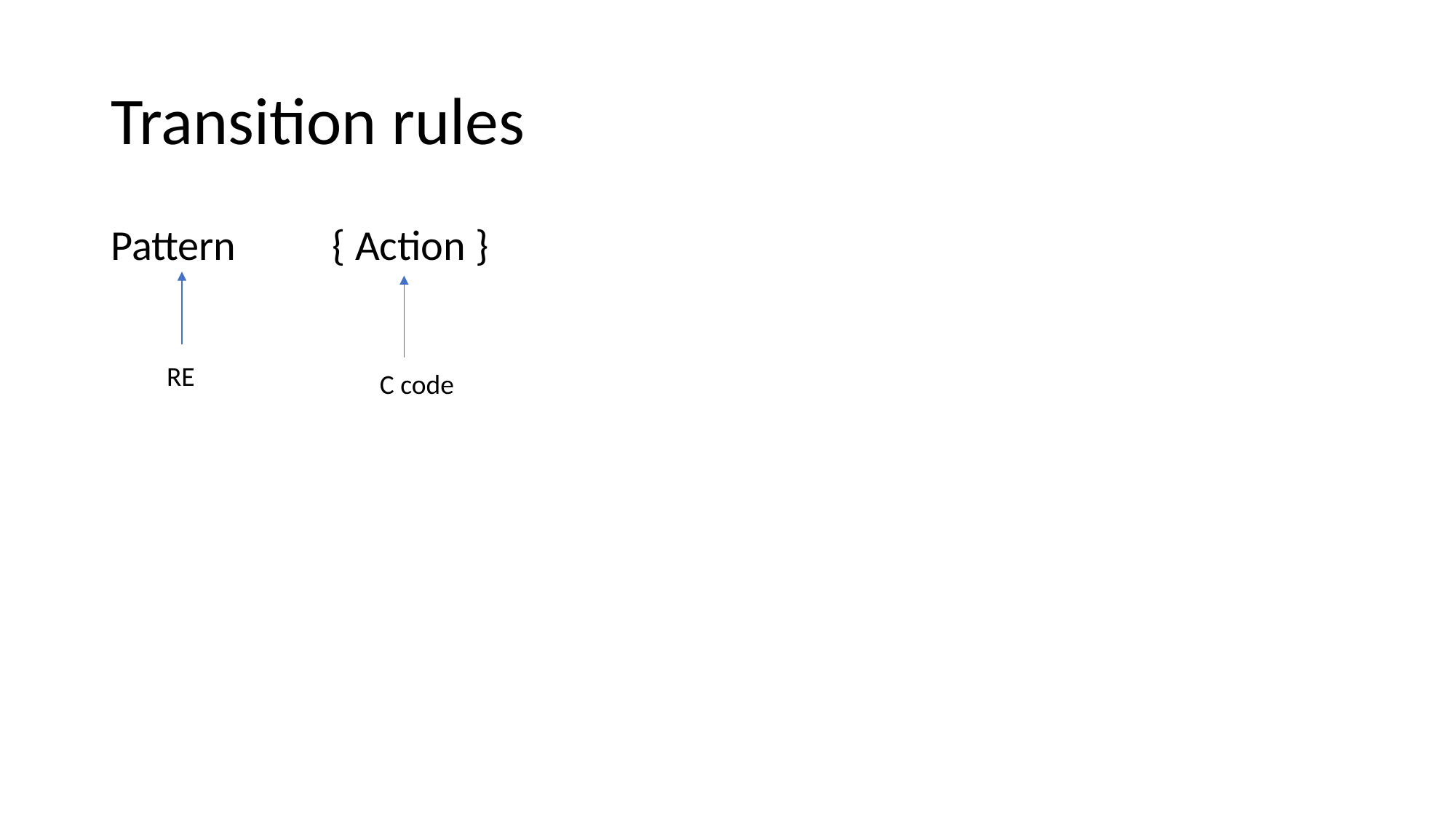

# Transition rules
Pattern          { Action }

RE
C code